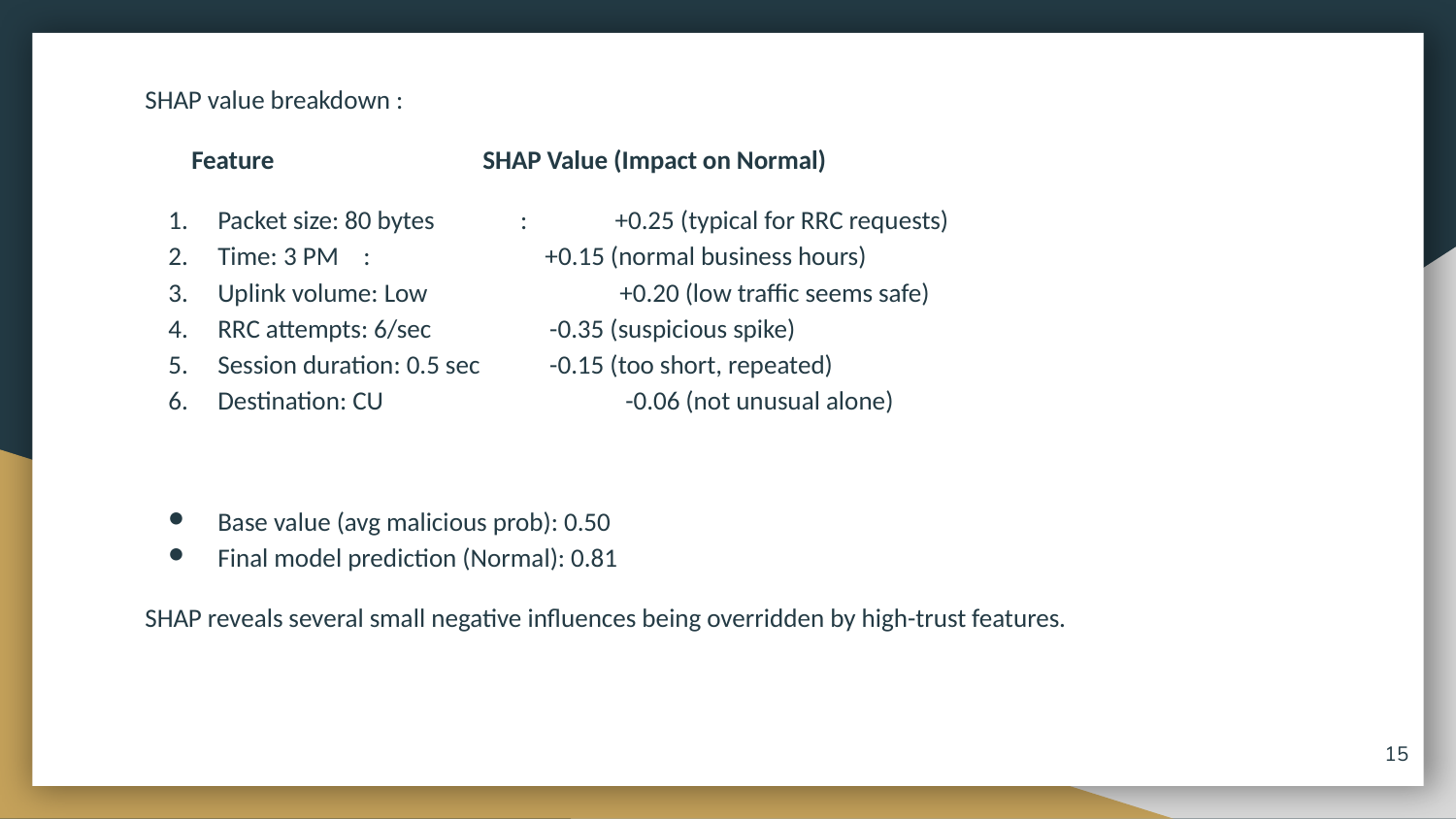

#
SHAP value breakdown :
        Feature	                                 SHAP Value (Impact on Normal)
Packet size: 80 bytes	  :               +0.25 (typical for RRC requests)
Time: 3 PM	:                              +0.15 (normal business hours)
Uplink volume: Low	                   +0.20 (low traffic seems safe)
RRC attempts: 6/sec   	       -0.35 (suspicious spike)
Session duration: 0.5 sec	       -0.15 (too short, repeated)
Destination: CU	                    -0.06 (not unusual alone)

Base value (avg malicious prob): 0.50
Final model prediction (Normal): 0.81
SHAP reveals several small negative influences being overridden by high-trust features.

15